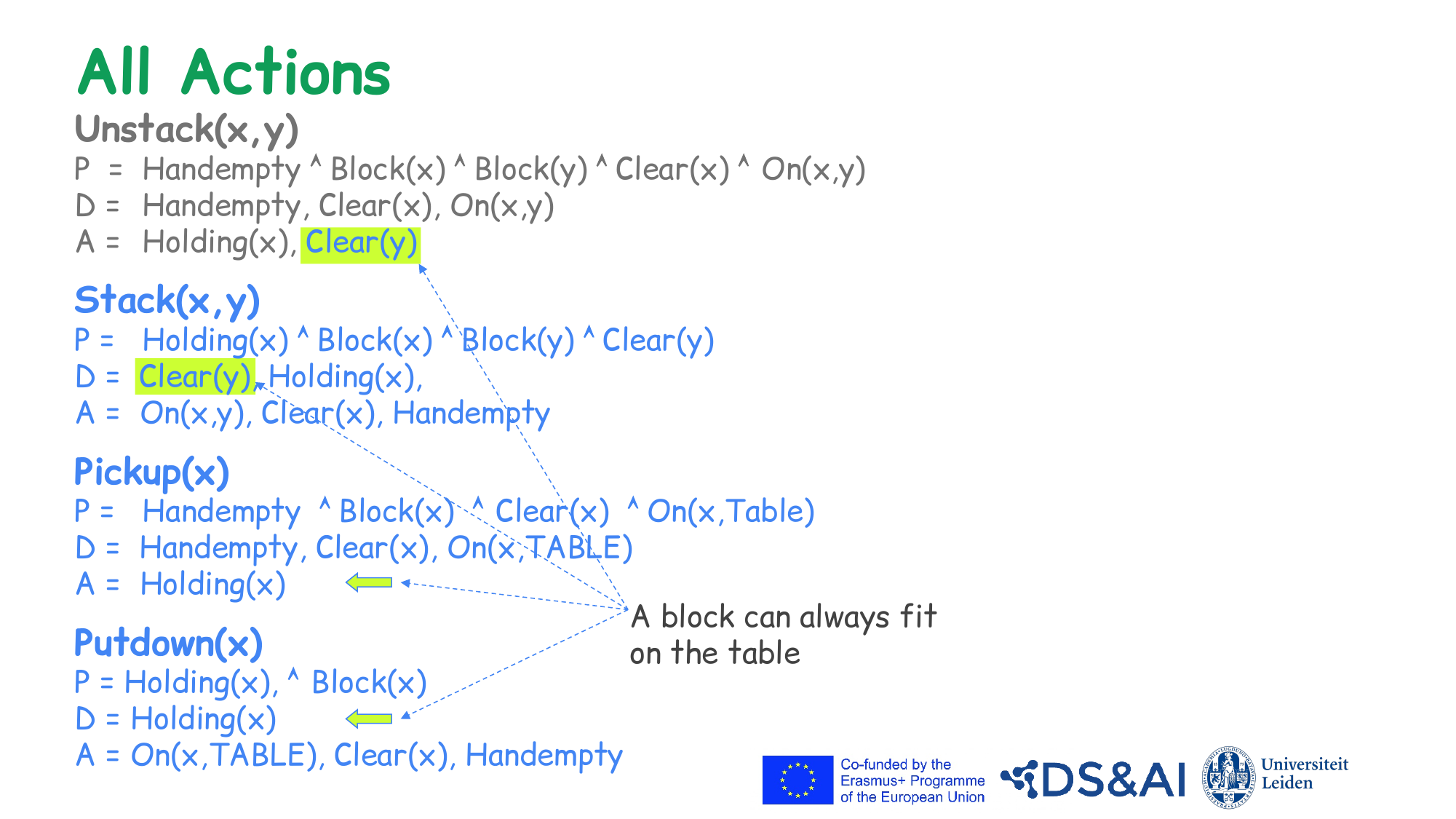

# All Actions
Unstack(x,y)
P  = 	Handempty ∧ Block(x) ∧ Block(y) ∧ Clear(x) ∧ On(x,y)
D = 	Handempty, Clear(x), On(x,y)
A = 	Holding(x), Clear(y)

Stack(x,y)
P =   Holding(x) ∧ Block(x) ∧ Block(y) ∧ Clear(y)
D =  Clear(y), Holding(x),
A =  On(x,y), Clear(x), Handempty

Pickup(x)
P =   Handempty  ∧ Block(x)  ∧ Clear(x)  ∧ On(x,Table)
D =  Handempty, Clear(x), On(x,TABLE)
A =  Holding(x)

Putdown(x)
P = Holding(x), ∧ Block(x)
D = Holding(x)
A = On(x,TABLE), Clear(x), Handempty

A block can always fit
on the table